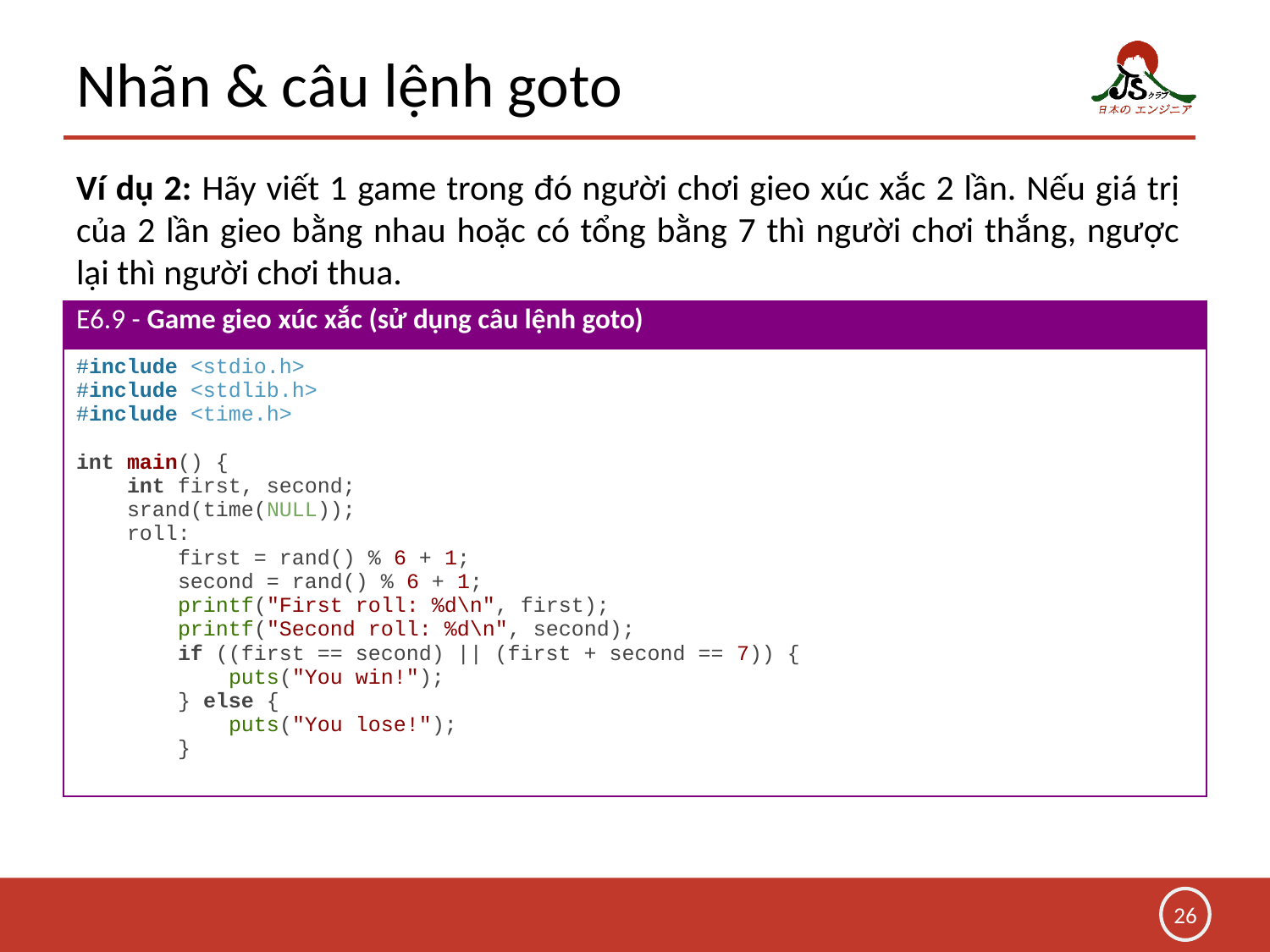

# Nhãn & câu lệnh goto
Ví dụ 2: Hãy viết 1 game trong đó người chơi gieo xúc xắc 2 lần. Nếu giá trị của 2 lần gieo bằng nhau hoặc có tổng bằng 7 thì người chơi thắng, ngược lại thì người chơi thua.

| E6.9 - Game gieo xúc xắc (sử dụng câu lệnh goto) |
| --- |
| #include <stdio.h> #include <stdlib.h> #include <time.h> int main() { int first, second; srand(time(NULL)); roll: first = rand() % 6 + 1; second = rand() % 6 + 1; printf("First roll: %d\n", first); printf("Second roll: %d\n", second); if ((first == second) || (first + second == 7)) { puts("You win!"); } else { puts("You lose!"); } |